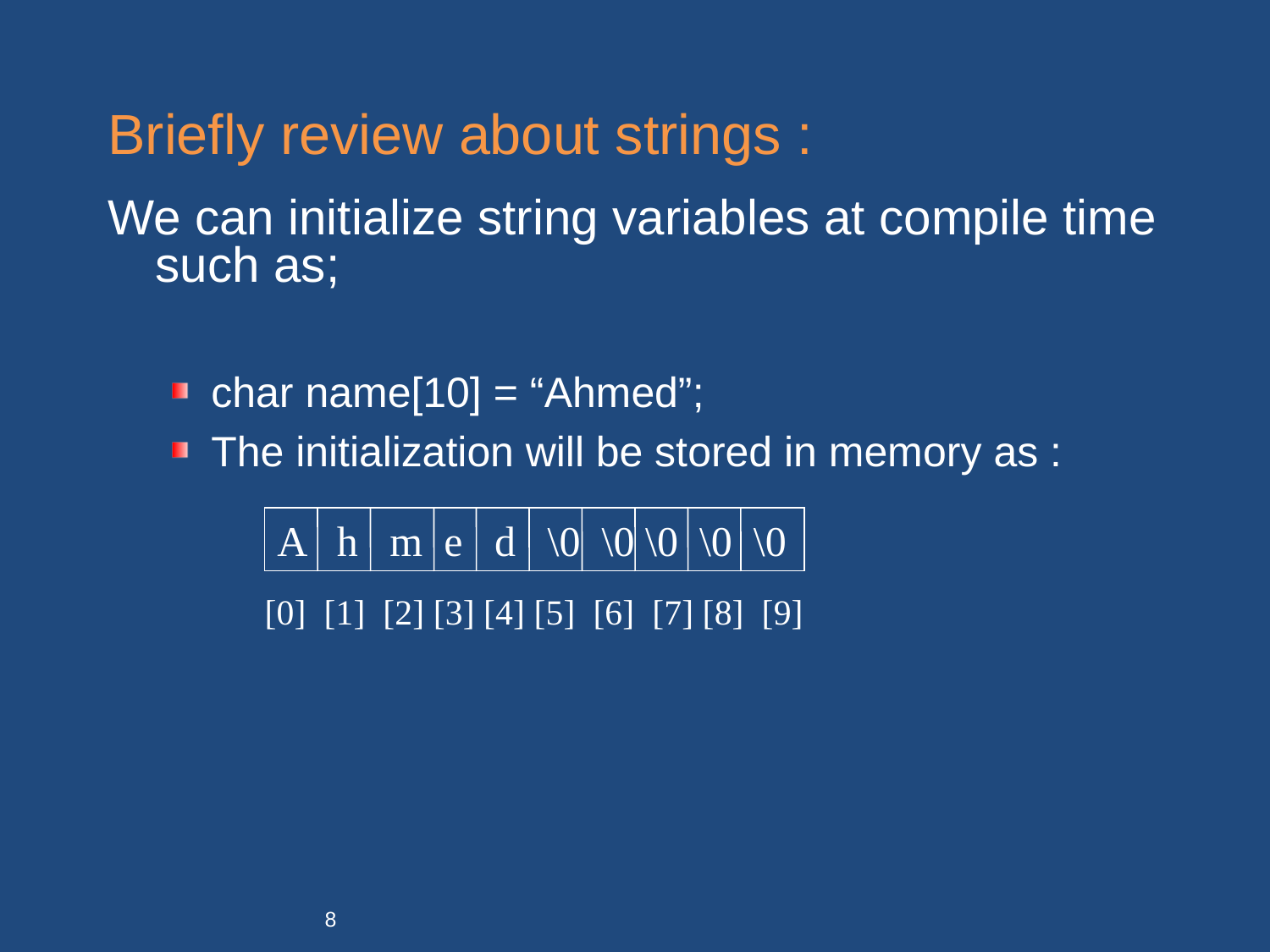

# Briefly review about strings :
We can initialize string variables at compile time such as;

char name[10] = “Ahmed”;
The initialization will be stored in memory as :

A   h   m  e   d   \0  \0 \0  \0  \0

 [0]  [1]  [2] [3] [4] [5]  [6]  [7] [8]  [9]
8